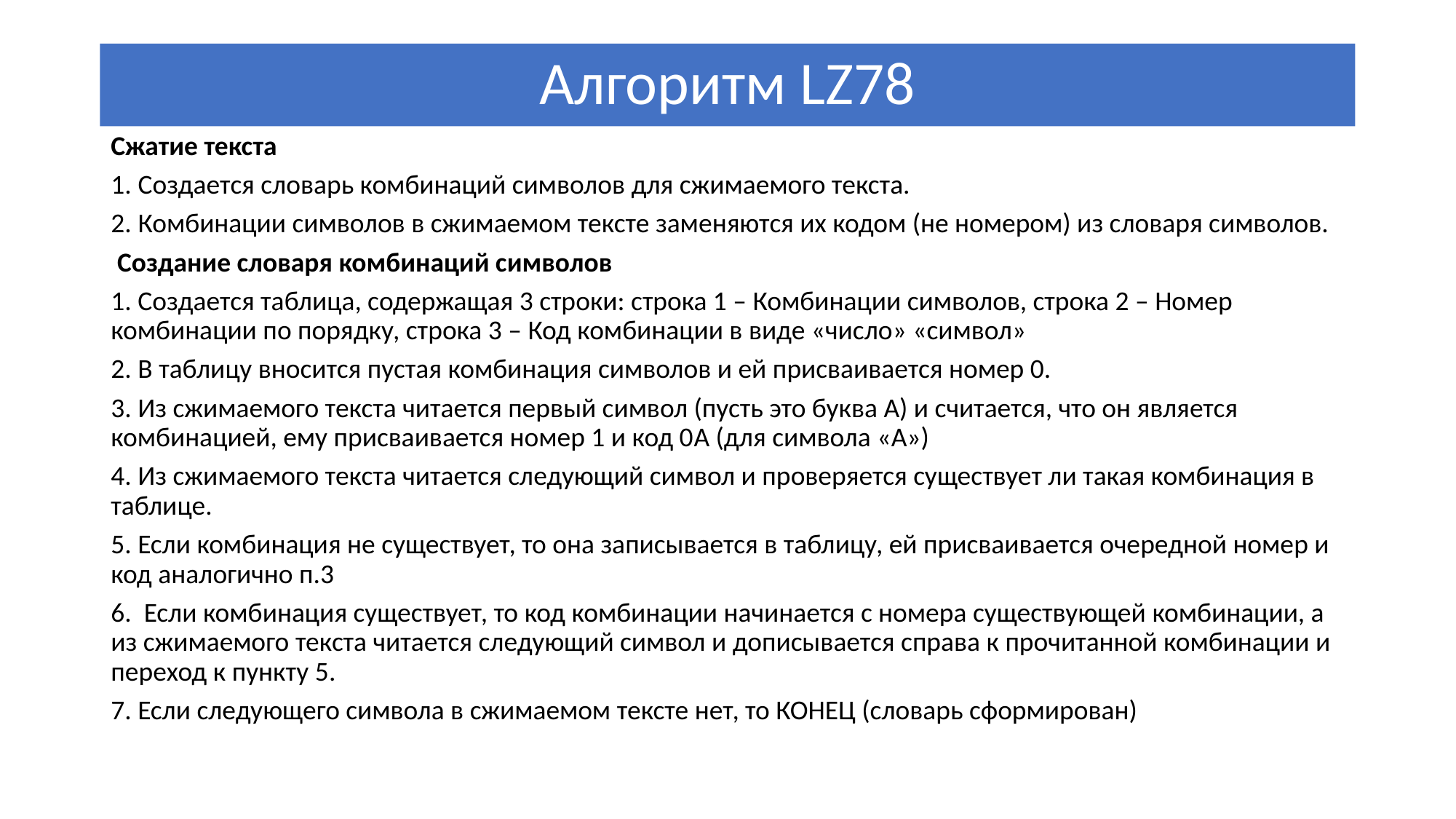

# Алгоритм LZ78
Сжатие текста
1. Создается словарь комбинаций символов для сжимаемого текста.
2. Комбинации символов в сжимаемом тексте заменяются их кодом (не номером) из словаря символов.
 Создание словаря комбинаций символов
1. Создается таблица, содержащая 3 строки: строка 1 – Комбинации символов, строка 2 – Номер комбинации по порядку, строка 3 – Код комбинации в виде «число» «символ»
2. В таблицу вносится пустая комбинация символов и ей присваивается номер 0.
3. Из сжимаемого текста читается первый символ (пусть это буква А) и считается, что он является комбинацией, ему присваивается номер 1 и код 0A (для символа «A»)
4. Из сжимаемого текста читается следующий символ и проверяется существует ли такая комбинация в таблице.
5. Если комбинация не существует, то она записывается в таблицу, ей присваивается очередной номер и код аналогично п.3
6.  Если комбинация существует, то код комбинации начинается с номера существующей комбинации, а из сжимаемого текста читается следующий символ и дописывается справа к прочитанной комбинации и переход к пункту 5.
7. Если следующего символа в сжимаемом тексте нет, то КОНЕЦ (словарь сформирован)